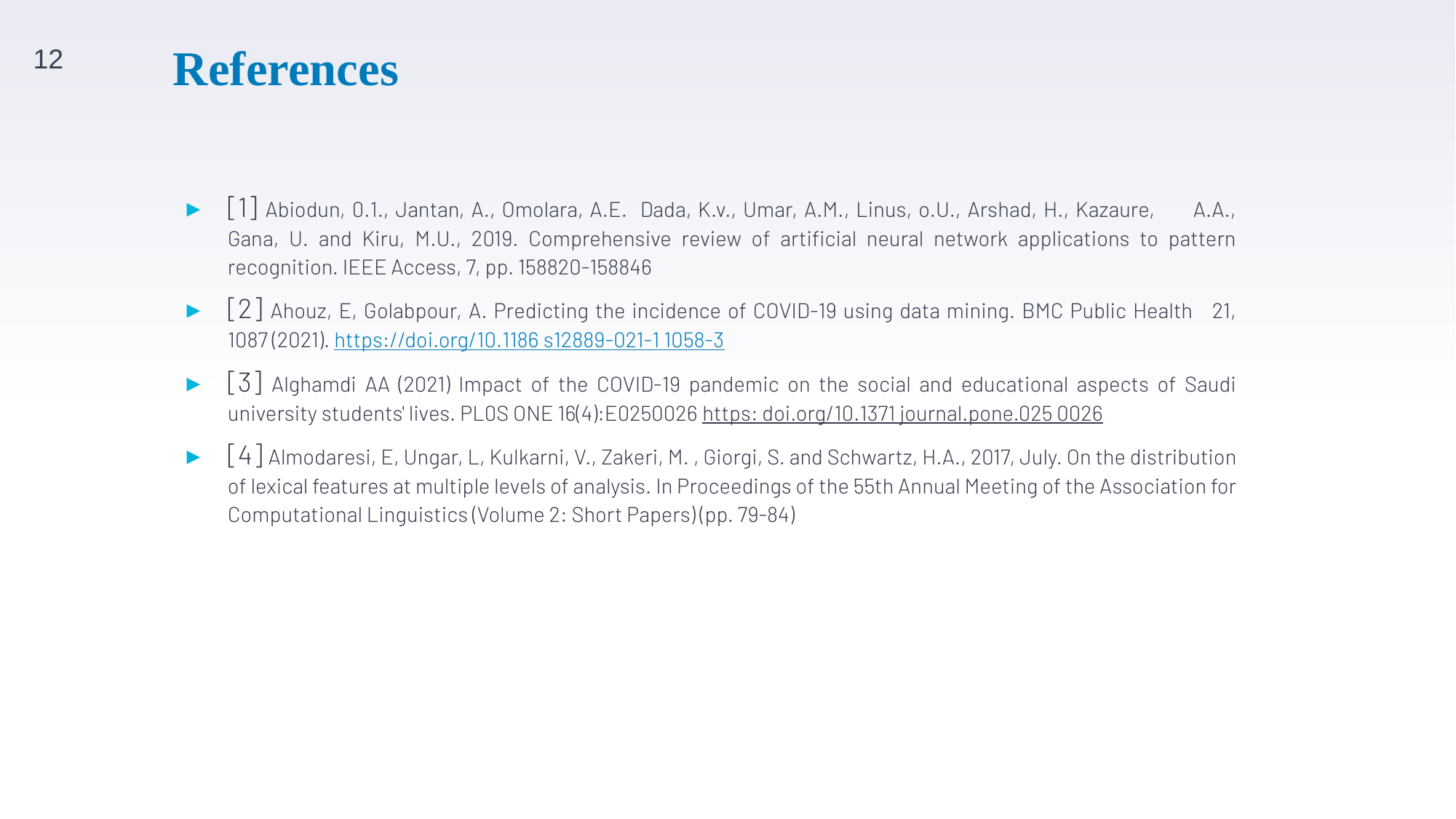

12
# References
[1] Abiodun, 0.1., Jantan, A., Omolara, A.E.  Dada, K.v., Umar, A.M., Linus, o.U., Arshad, H., Kazaure,      A.A., Gana, U. and Kiru, M.U., 2019. Comprehensive review of artificial neural network applications to pattern recognition. IEEE Access, 7, pp. 158820-158846
[2] Ahouz, E, Golabpour, A. Predicting the incidence of COVID-19 using data mining. BMC Public Health   21, 1087 (2021). https://doi.org/10.1186 s12889-021-1 1058-3
[3] Alghamdi AA (2021) Impact of the COVID-19 pandemic on the social and educational aspects of Saudi university students' lives. PL0S ONE 16(4):E0250026 https: doi.org/10.1371 journal.pone.025 0026
[4] Almodaresi, E, Ungar, L, Kulkarni, V., Zakeri, M. , Giorgi, S. and Schwartz, H.A., 2017, July. On the distribution of lexical features at multiple levels of analysis. In Proceedings of the 55th Annual Meeting of the Association for Computational Linguistics (Volume 2: Short Papers) (pp. 79-84)
12